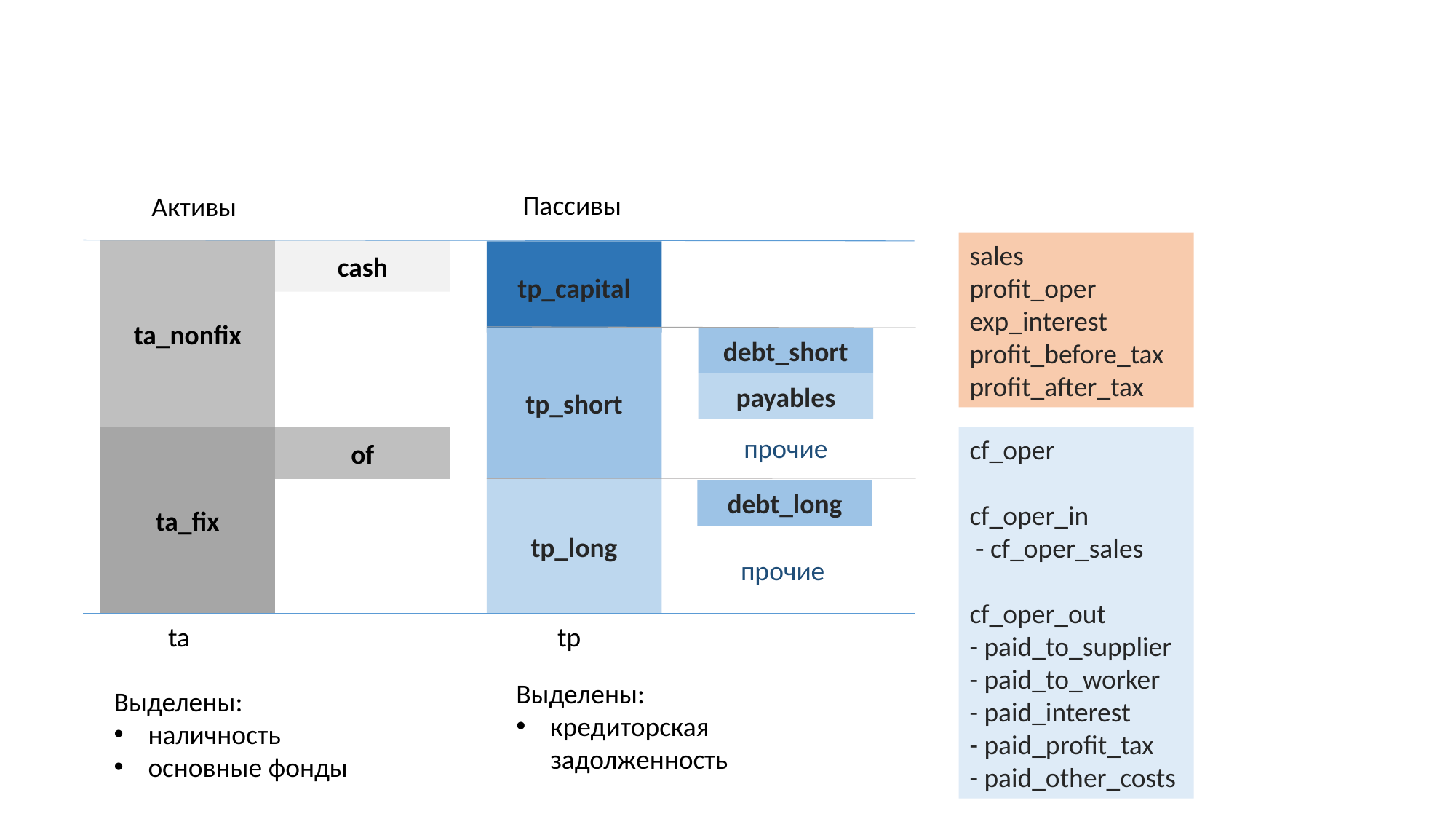

#
Пассивы
Активы
sales
profit_oper
exp_interest
profit_before_tax
profit_after_tax
ta_nonfix
cash
tp_capital
tp_short
debt_short
payables
прочие
of
cf_oper

cf_oper_in
 - cf_oper_sales

cf_oper_out
- paid_to_supplier
- paid_to_worker
- paid_interest
- paid_profit_tax
- paid_other_costs
ta_fix
tp_long
debt_long
прочие
ta
tp
Выделены:
кредиторская задолженность
Выделены:
наличность
основные фонды